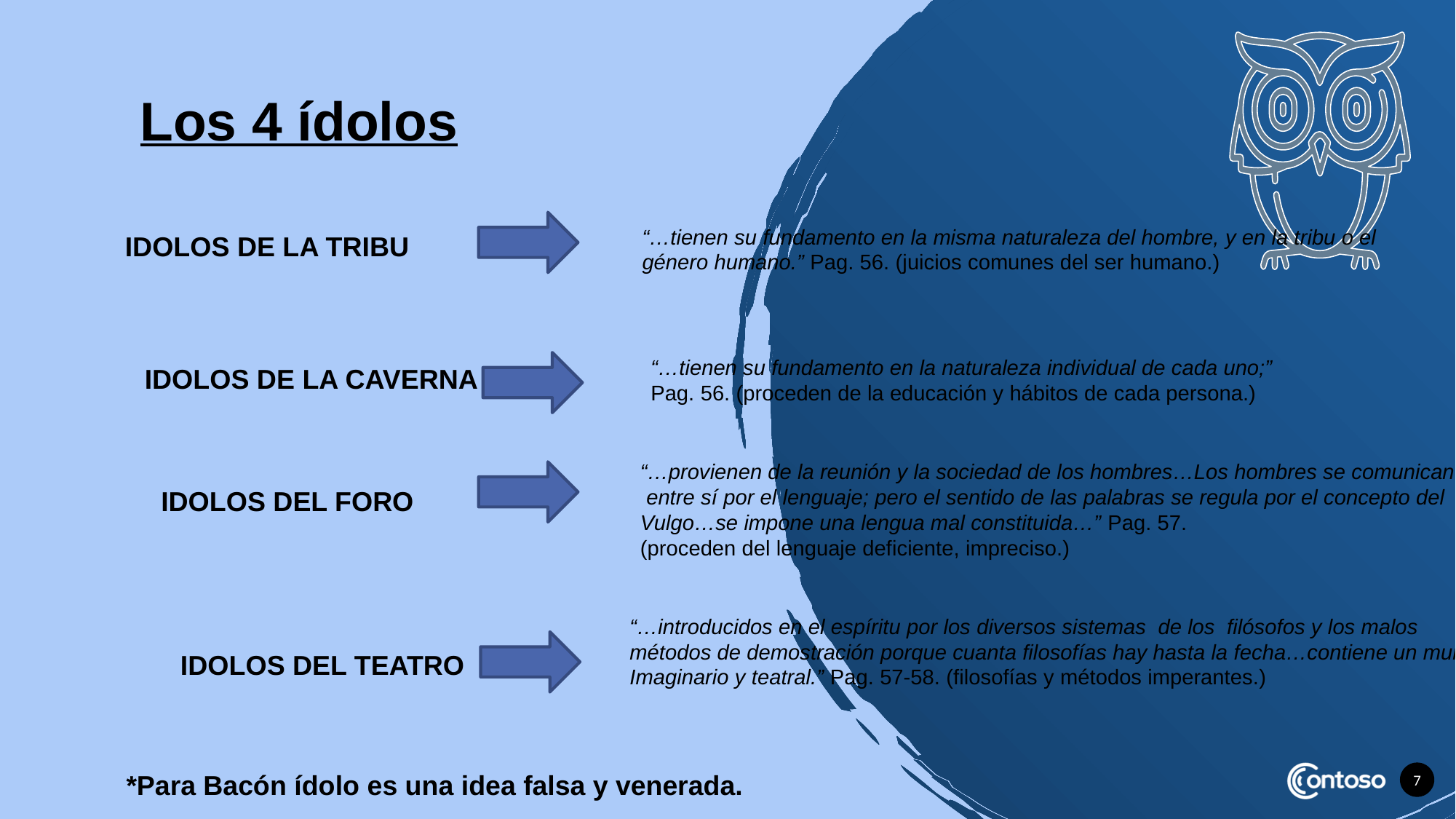

Los 4 ídolos

“…tienen su fundamento en la misma naturaleza del hombre, y en la tribu o el
género humano.” Pag. 56. (juicios comunes del ser humano.)
IDOLOS DE LA TRIBU
“…tienen su fundamento en la naturaleza individual de cada uno;”
Pag. 56. (proceden de la educación y hábitos de cada persona.)

IDOLOS DE LA CAVERNA
“…provienen de la reunión y la sociedad de los hombres…Los hombres se comunican
 entre sí por el lenguaje; pero el sentido de las palabras se regula por el concepto del
Vulgo…se impone una lengua mal constituida…” Pag. 57.
(proceden del lenguaje deficiente, impreciso.)

IDOLOS DEL FORO
“…introducidos en el espíritu por los diversos sistemas  de los  filósofos y los malos
métodos de demostración porque cuanta filosofías hay hasta la fecha…contiene un mundo
Imaginario y teatral.” Pag. 57-58. (filosofías y métodos imperantes.)

IDOLOS DEL TEATRO
*Para Bacón ídolo es una idea falsa y venerada.
7